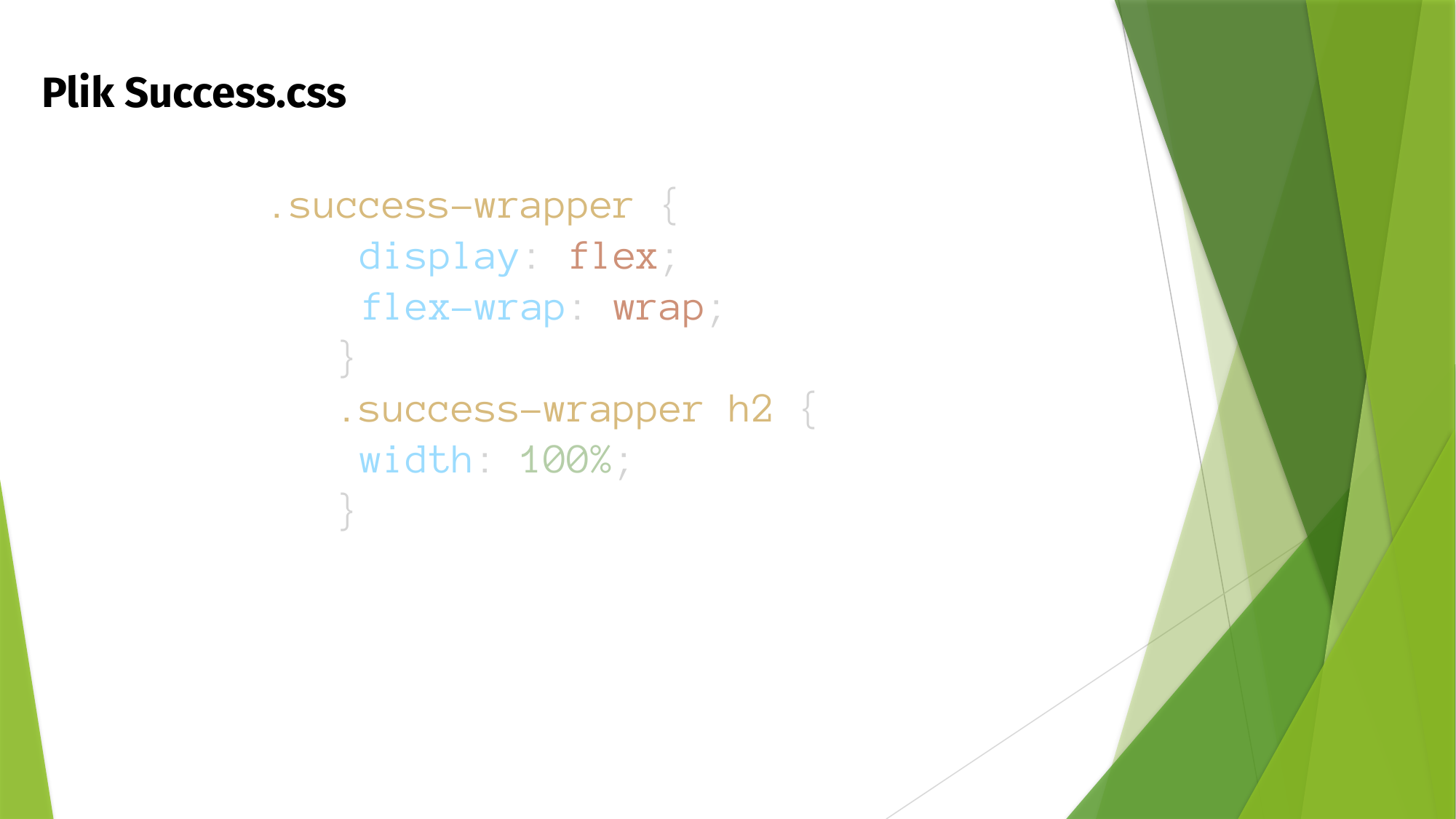

Plik Success.css
.success-wrapper {
    display: flex;
    flex-wrap: wrap;
   }
   .success-wrapper h2 {
    width: 100%;
   }